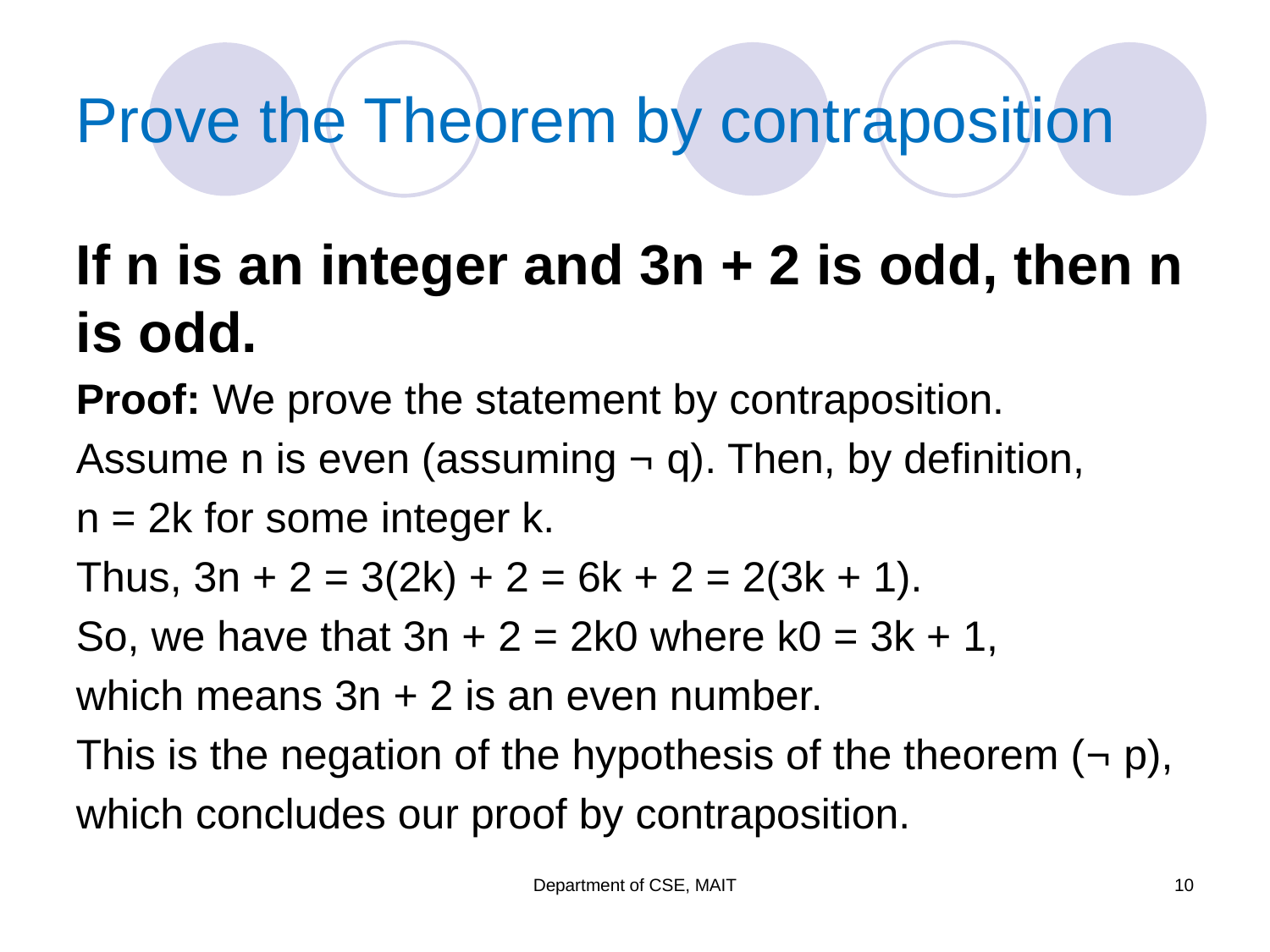

# Prove the Theorem by contraposition
If n is an integer and 3n + 2 is odd, then n is odd.
Proof: We prove the statement by contraposition.
Assume n is even (assuming ¬ q). Then, by definition,
n = 2k for some integer k.
Thus, 3n + 2 = 3(2k) + 2 = 6k + 2 = 2(3k + 1).
So, we have that 3n + 2 = 2k0 where k0 = 3k + 1,
which means 3n + 2 is an even number.
This is the negation of the hypothesis of the theorem (¬ p),
which concludes our proof by contraposition.
Department of CSE, MAIT
10